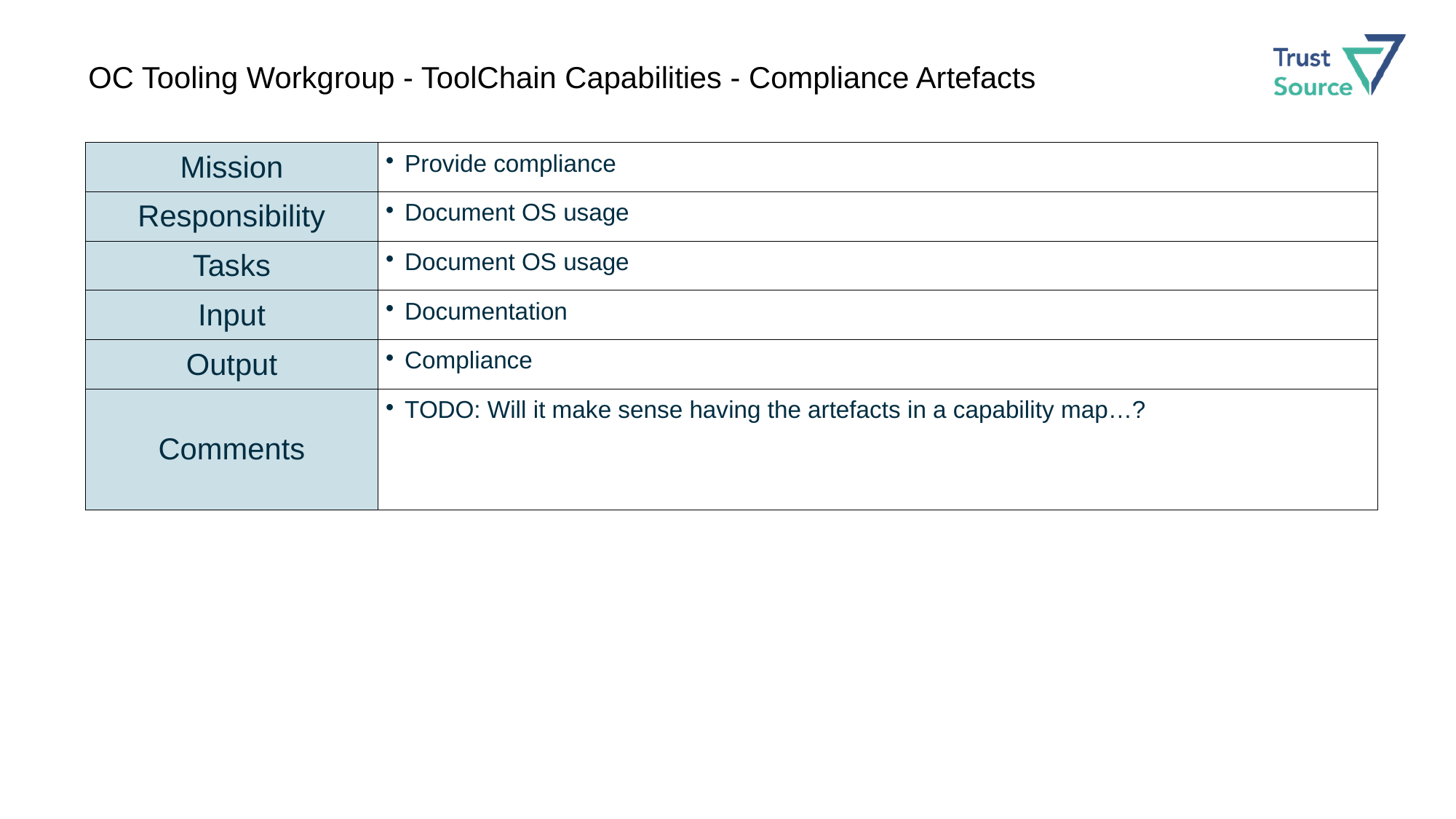

# OC Tooling Workgroup - ToolChain Capabilities - Compliance Artefacts
| Mission | Provide compliance |
| --- | --- |
| Responsibility | Document OS usage |
| Tasks | Document OS usage |
| Input | Documentation |
| Output | Compliance |
| Comments | TODO: Will it make sense having the artefacts in a capability map…? |
17